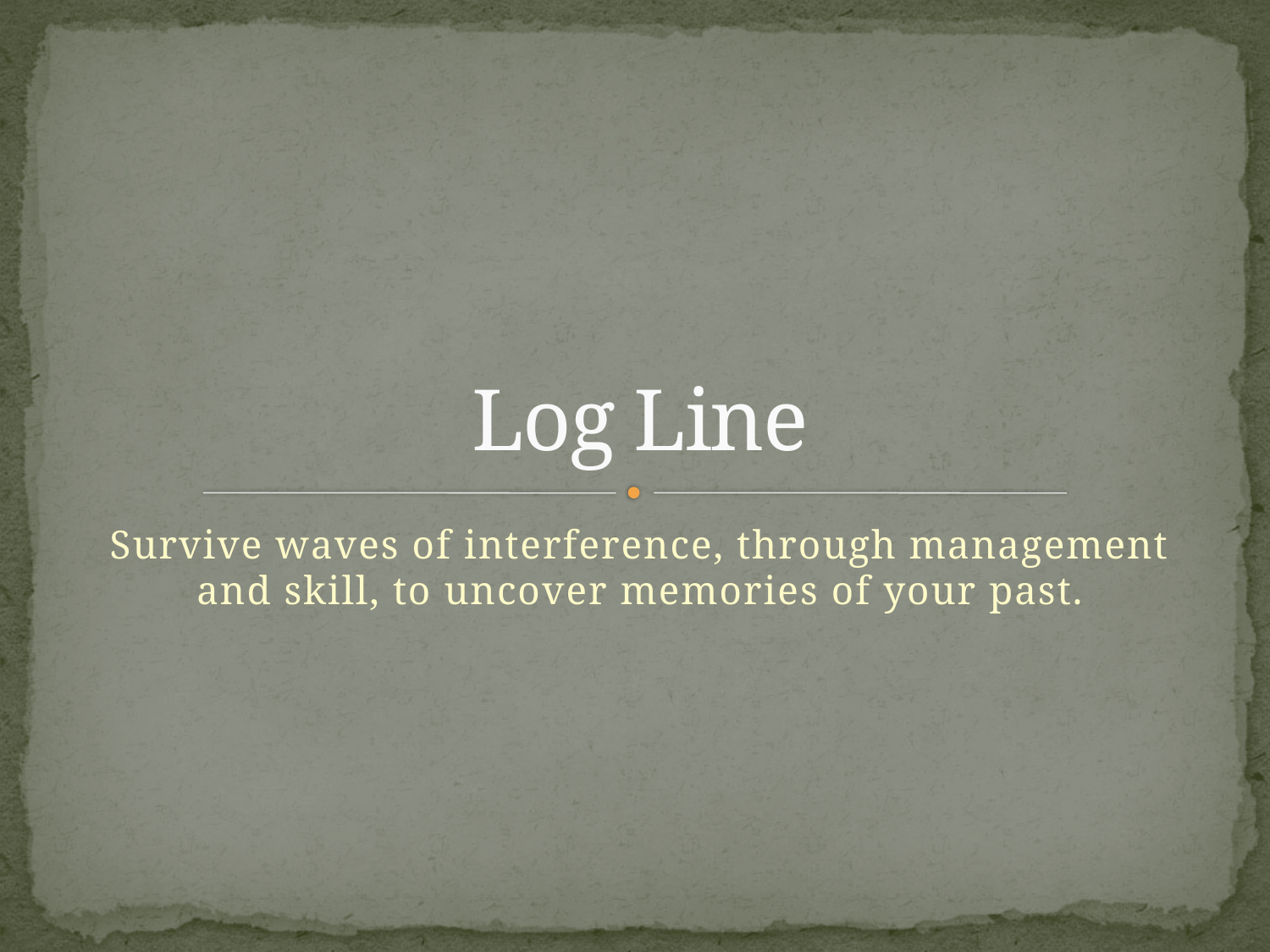

# Log Line
Survive waves of interference, through management and skill, to uncover memories of your past.